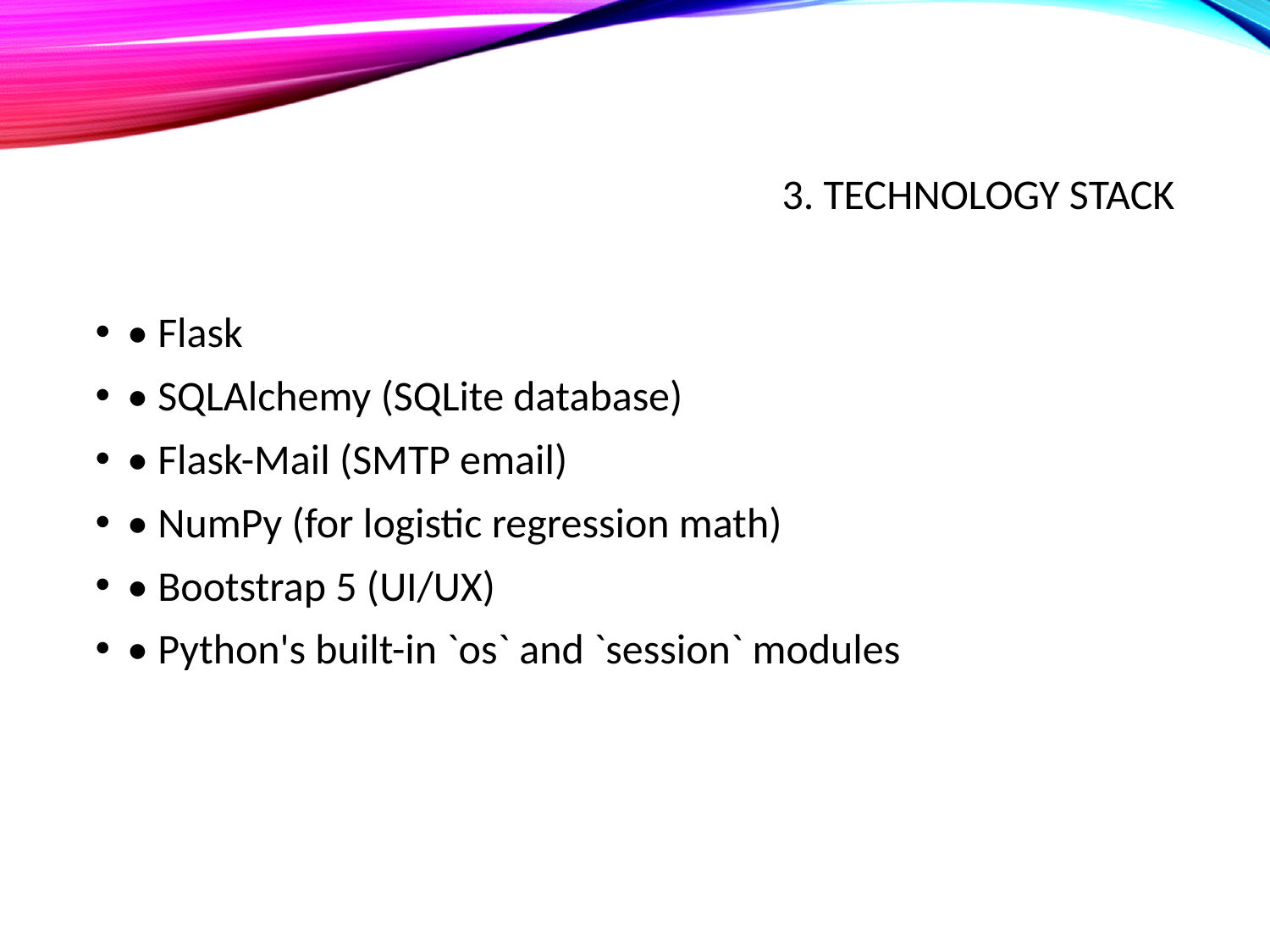

# 3. Technology Stack
• Flask
• SQLAlchemy (SQLite database)
• Flask-Mail (SMTP email)
• NumPy (for logistic regression math)
• Bootstrap 5 (UI/UX)
• Python's built-in `os` and `session` modules